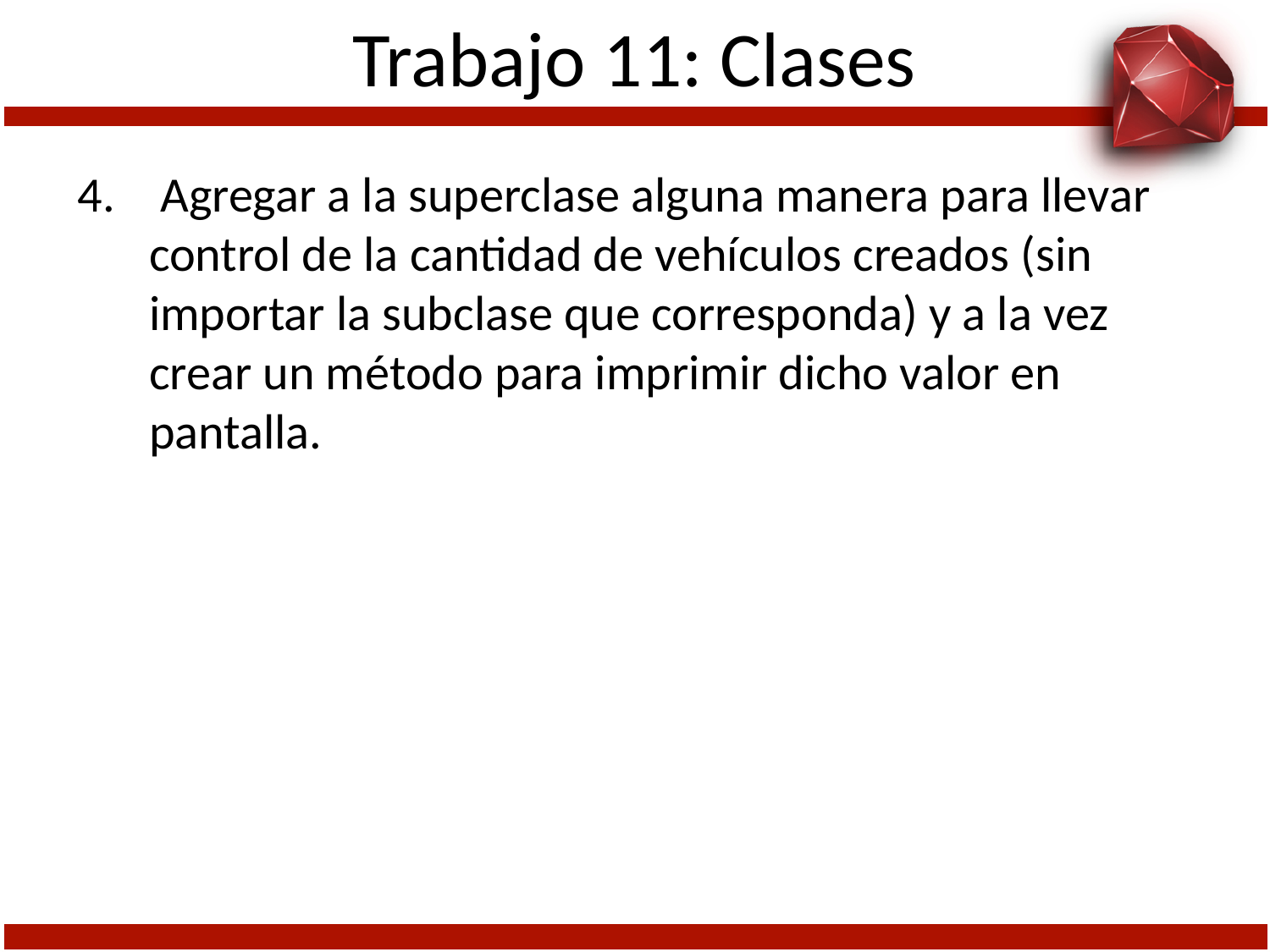

# Trabajo 11: Clases
 Agregar a la superclase alguna manera para llevar control de la cantidad de vehículos creados (sin importar la subclase que corresponda) y a la vez crear un método para imprimir dicho valor en pantalla.